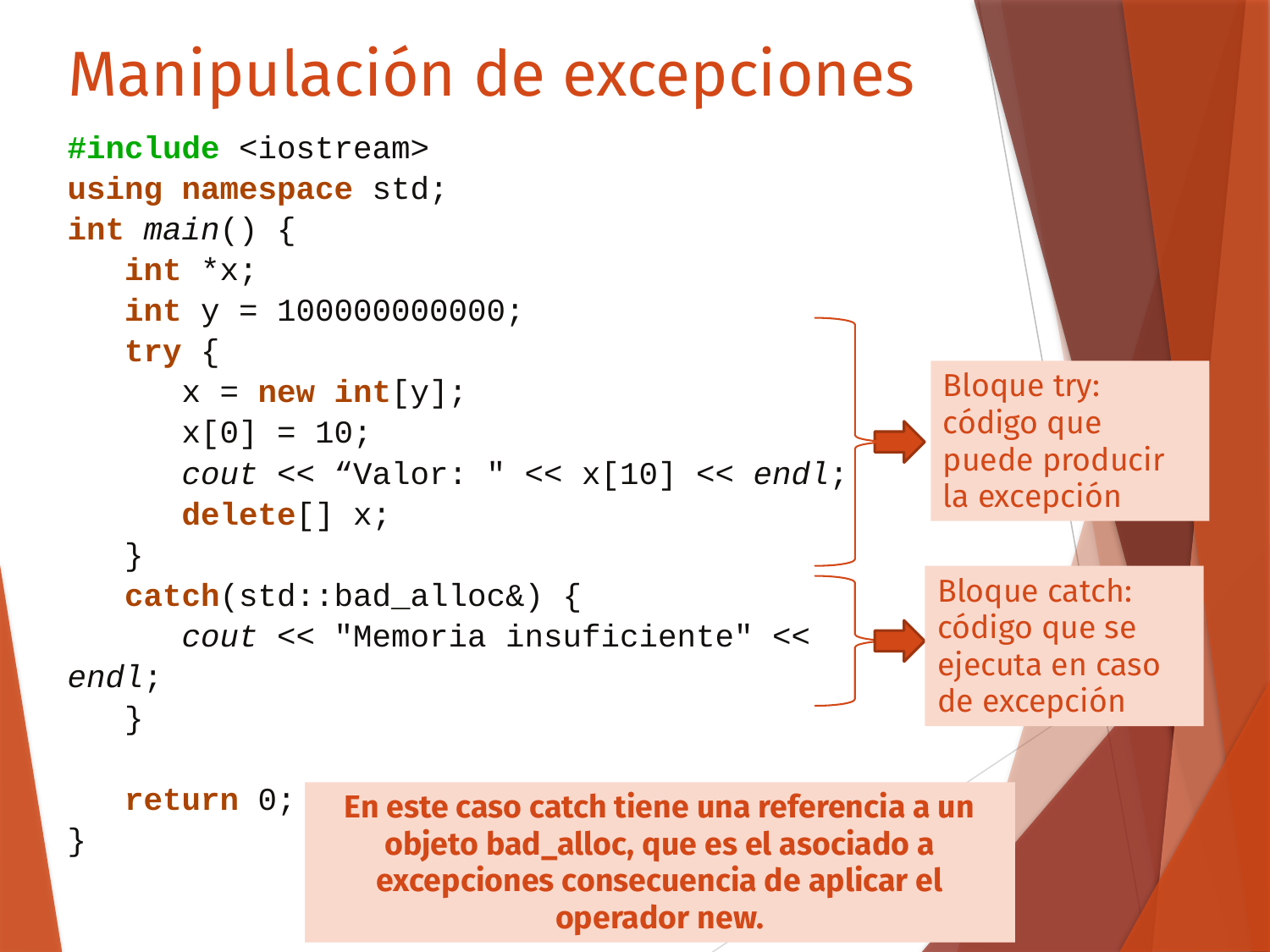

# Manipulación de excepciones
#include <iostream>
using namespace std;
int main() {
   int *x;
   int y = 100000000000;
   try {
      x = new int[y];
      x[0] = 10;
      cout << “Valor: " << x[10] << endl;
      delete[] x;
   }
   catch(std::bad_alloc&) {
      cout << "Memoria insuficiente" << endl;
   }

   return 0;
}

Bloque try: código que puede producir la excepción

Bloque catch: código que se ejecuta en caso de excepción

En este caso catch tiene una referencia a un objeto bad_alloc, que es el asociado a excepciones consecuencia de aplicar el operador new.
6